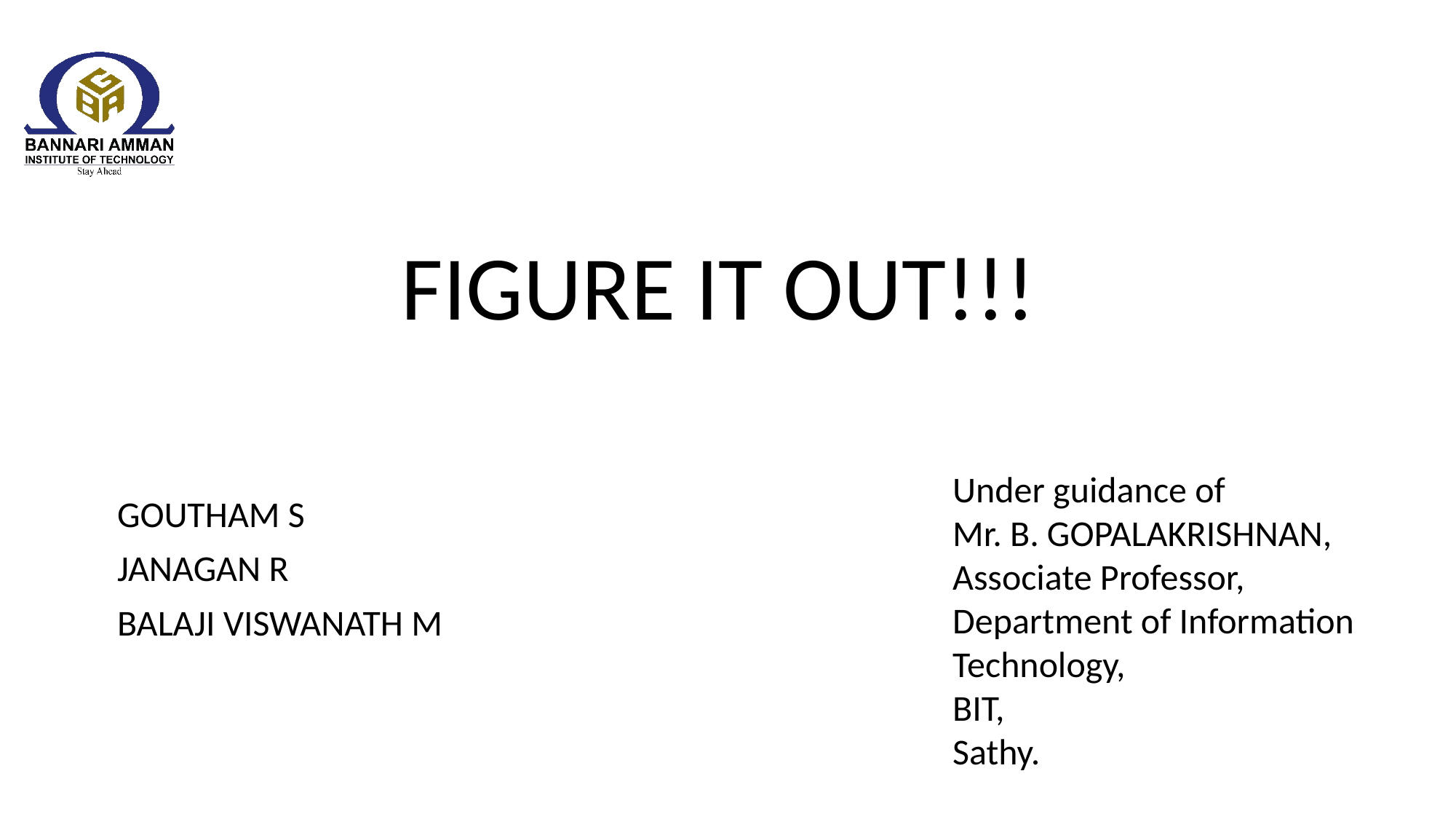

# FIGURE IT OUT!!!
Under guidance of
Mr. B. GOPALAKRISHNAN,
Associate Professor,
Department of Information Technology,
BIT,
Sathy.

GOUTHAM S
JANAGAN R
BALAJI VISWANATH M